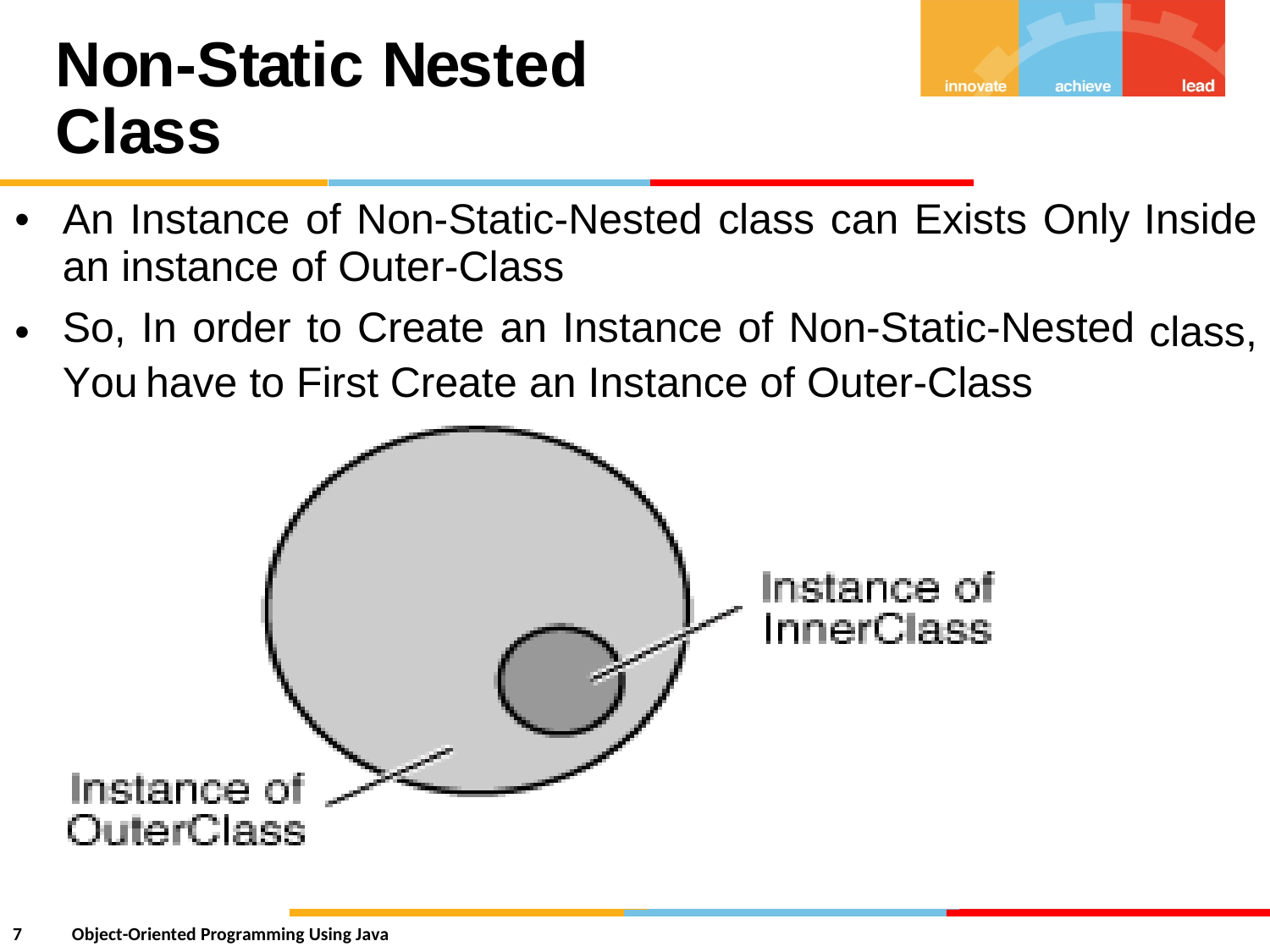

Non-Static Nested Class

•
An Instance of Non-Static-Nested class can Exists Only
an instance of Outer-Class
So, In order to Create an Instance of Non-Static-Nested
Inside
•
class,
You
have
to
First
Create
an
Instance
of
Outer-Class

7
Object-Oriented Programming Using Java